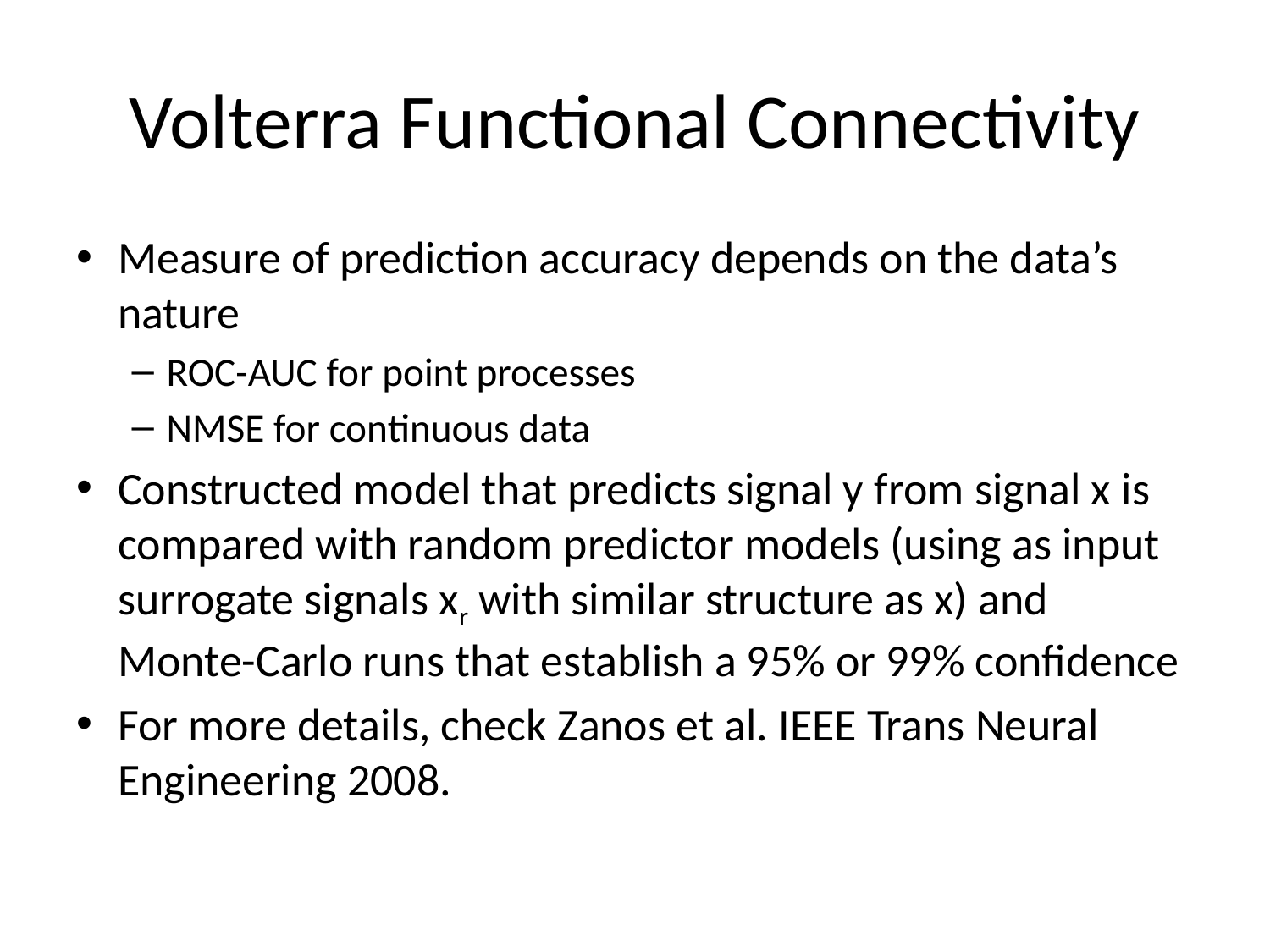

# Volterra Functional Connectivity
Measure of prediction accuracy depends on the data’s nature
ROC-AUC for point processes
NMSE for continuous data
Constructed model that predicts signal y from signal x is compared with random predictor models (using as input surrogate signals xr with similar structure as x) and Monte-Carlo runs that establish a 95% or 99% confidence
For more details, check Zanos et al. IEEE Trans Neural Engineering 2008.